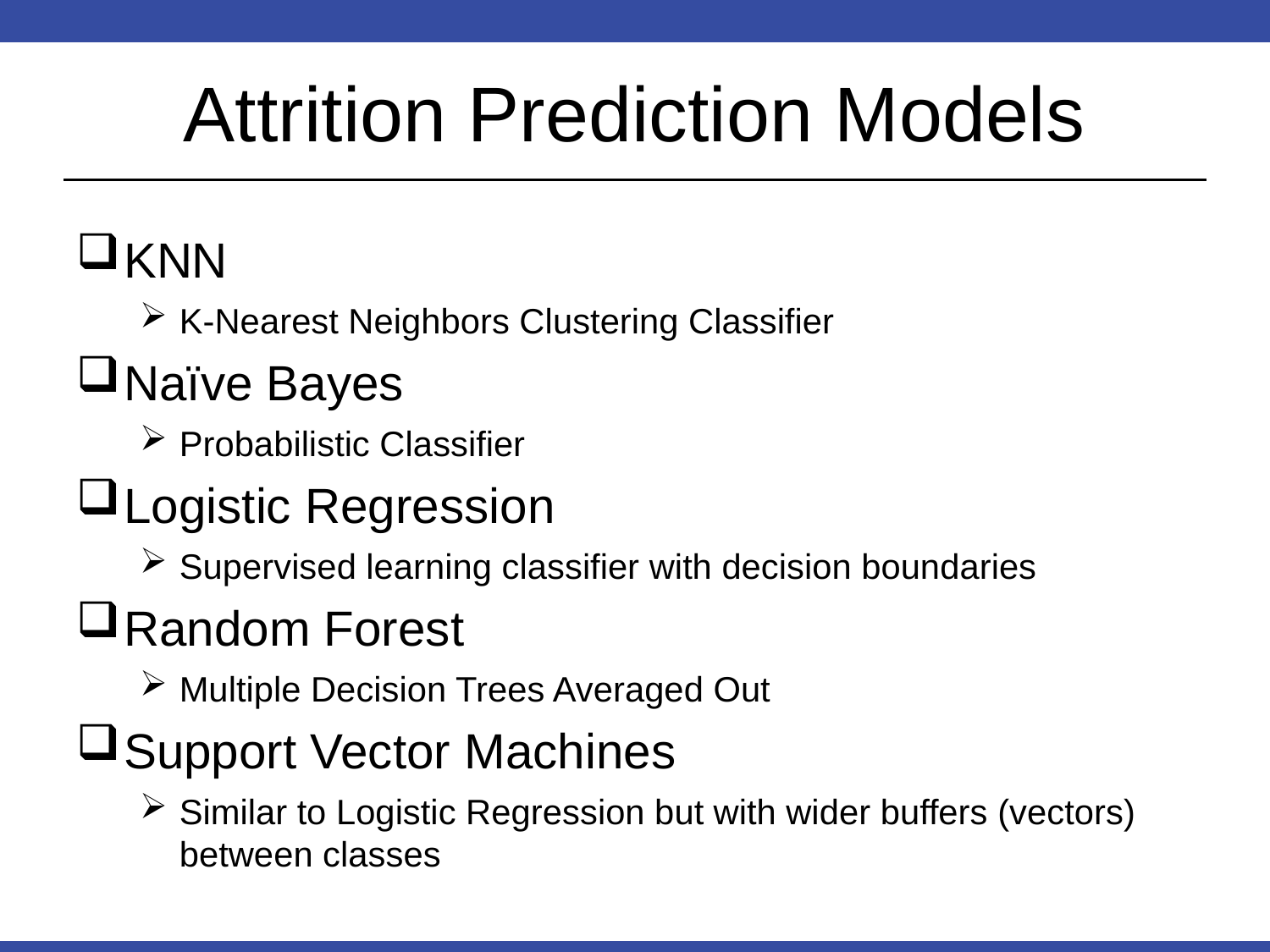

# Attrition Prediction Models
KNN
K-Nearest Neighbors Clustering Classifier
Naïve Bayes
Probabilistic Classifier
Logistic Regression
Supervised learning classifier with decision boundaries
Random Forest
Multiple Decision Trees Averaged Out
Support Vector Machines
Similar to Logistic Regression but with wider buffers (vectors) between classes